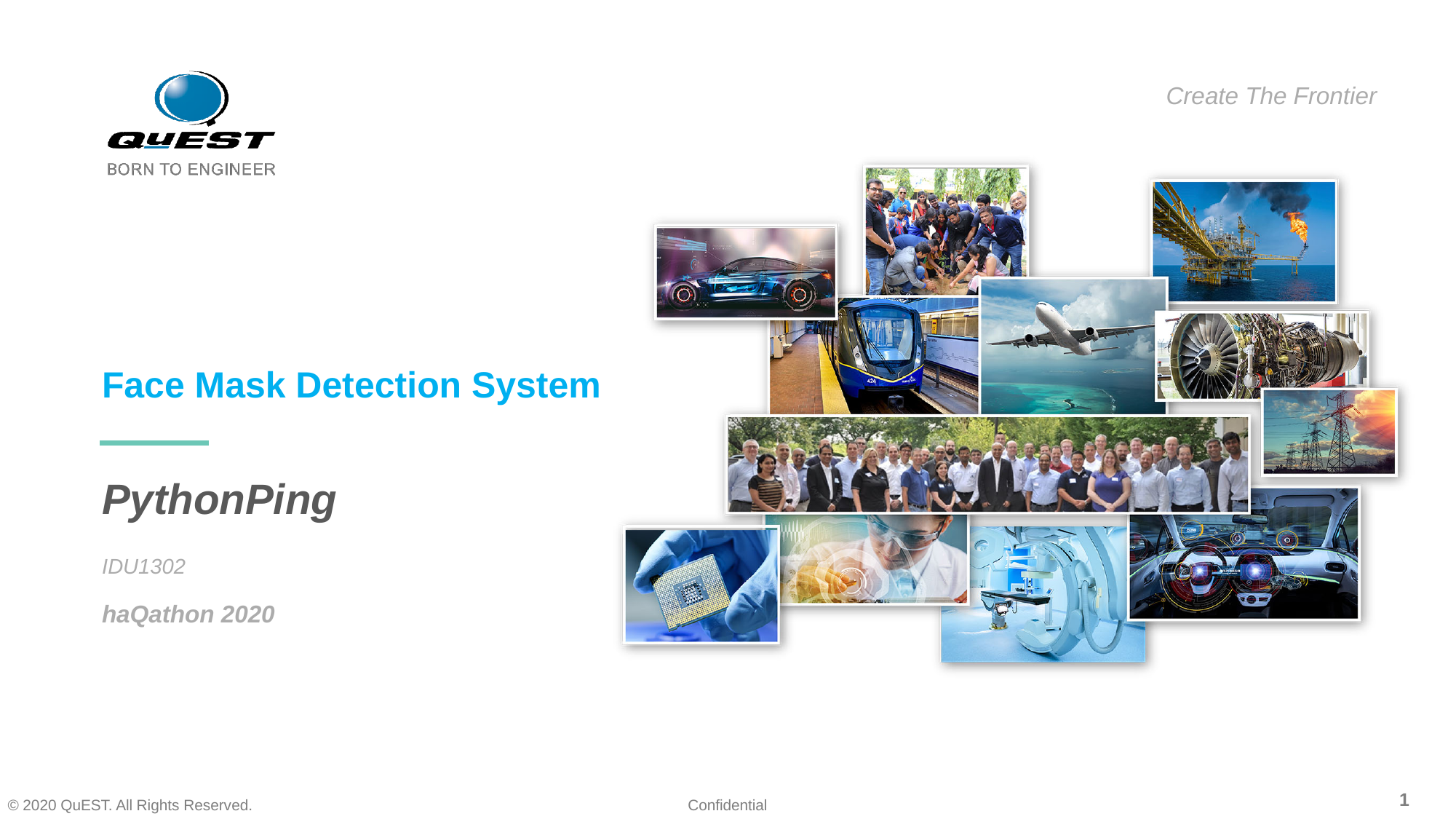

# Face Mask Detection System
PythonPing
IDU1302
haQathon 2020
Global Product Engineering and Lifecycle Services Company